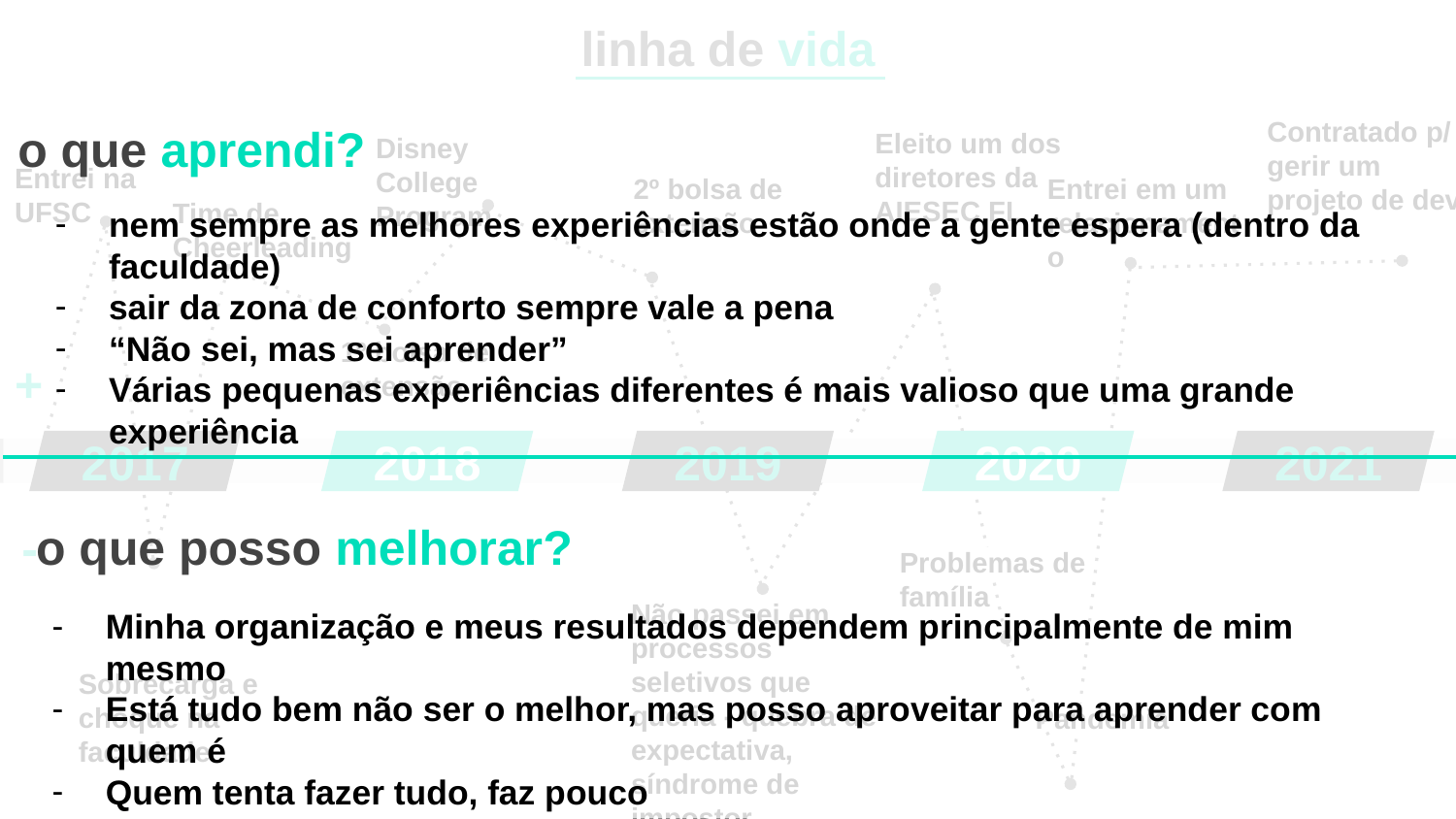

# linha de vida
Contratado p/ gerir um projeto de dev
o que aprendi?
Eleito um dos diretores da AIESEC FL
Disney College Program
Entrei na UFSC
2º bolsa de extensão
Entrei em um relacionamento
Time de Cheerleading
nem sempre as melhores experiências estão onde a gente espera (dentro da faculdade)
sair da zona de conforto sempre vale a pena
“Não sei, mas sei aprender”
Várias pequenas experiências diferentes é mais valioso que uma grande experiência
1º bolsa de extensão
+
2017
2019
2021
2018
2020

o que posso melhorar?
-
Problemas de família
Não passei em processos seletivos que queria - quebra de expectativa, síndrome de impostor
Minha organização e meus resultados dependem principalmente de mim mesmo
Está tudo bem não ser o melhor, mas posso aproveitar para aprender com quem é
Quem tenta fazer tudo, faz pouco
Sobrecarga e choque na faculdade
Pandemia